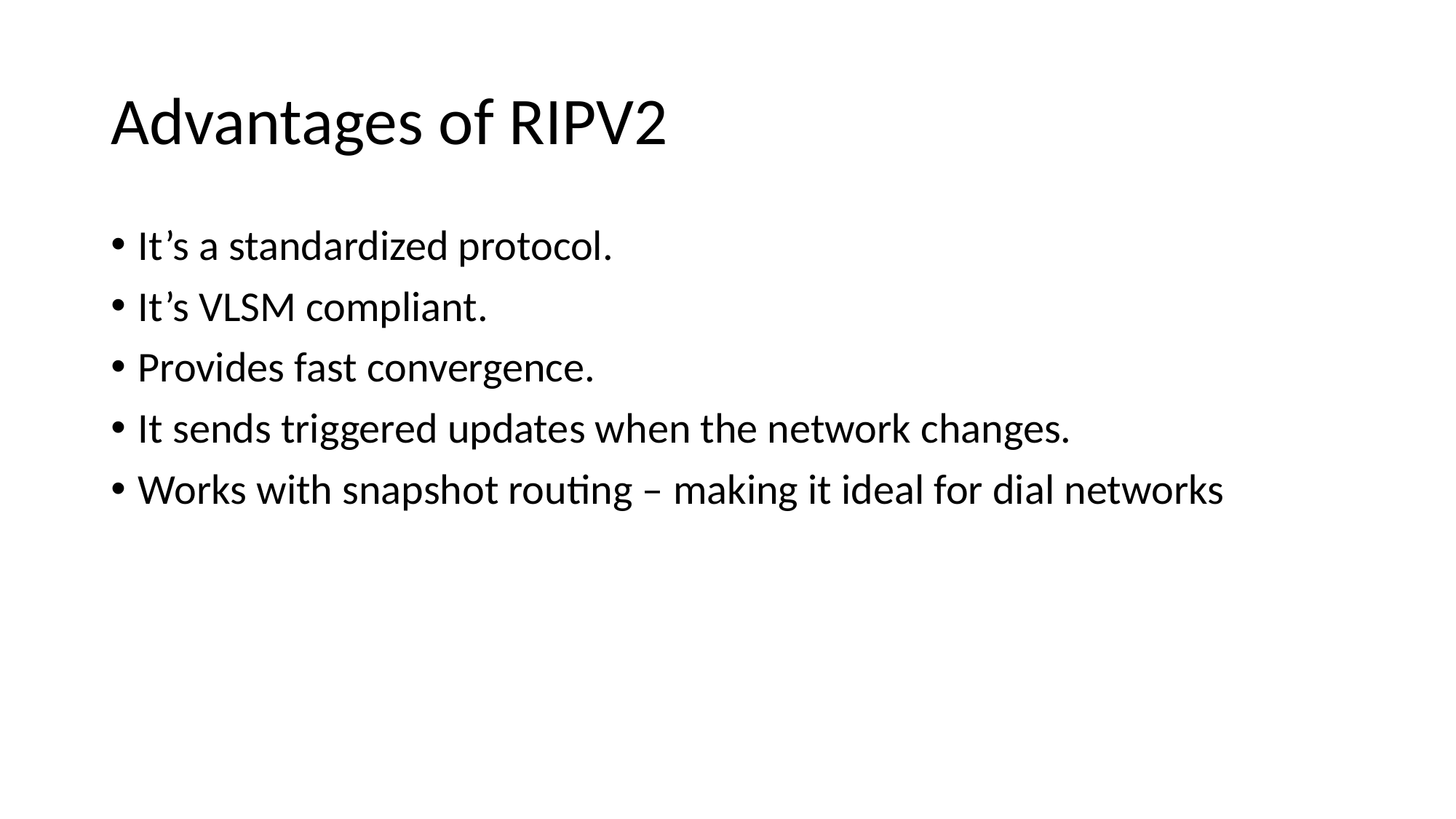

# Advantages of RIPV2
It’s a standardized protocol.
It’s VLSM compliant.
Provides fast convergence.
It sends triggered updates when the network changes.
Works with snapshot routing – making it ideal for dial networks